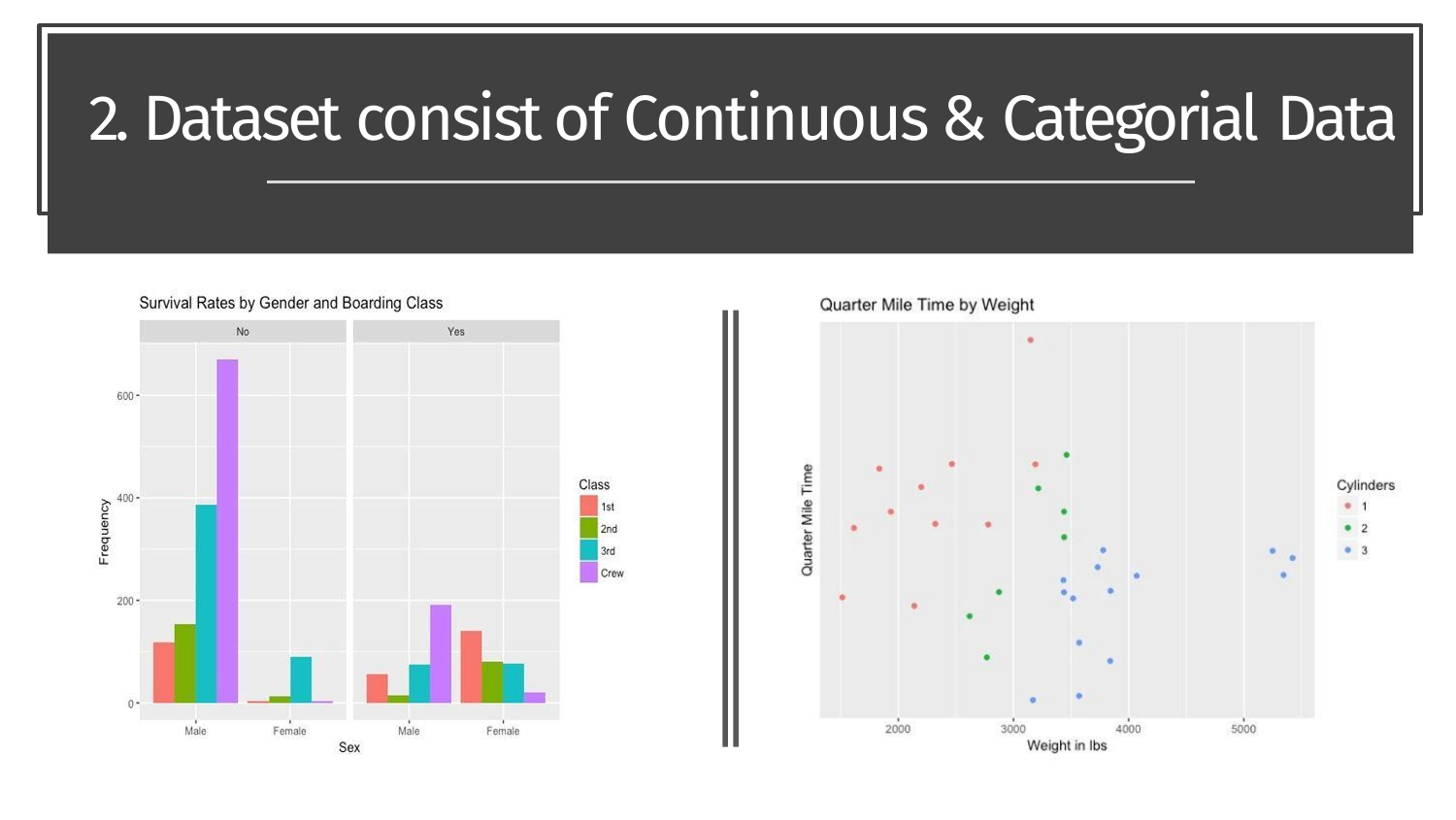

# 2. Dataset consist of Continuous & Categorial Data